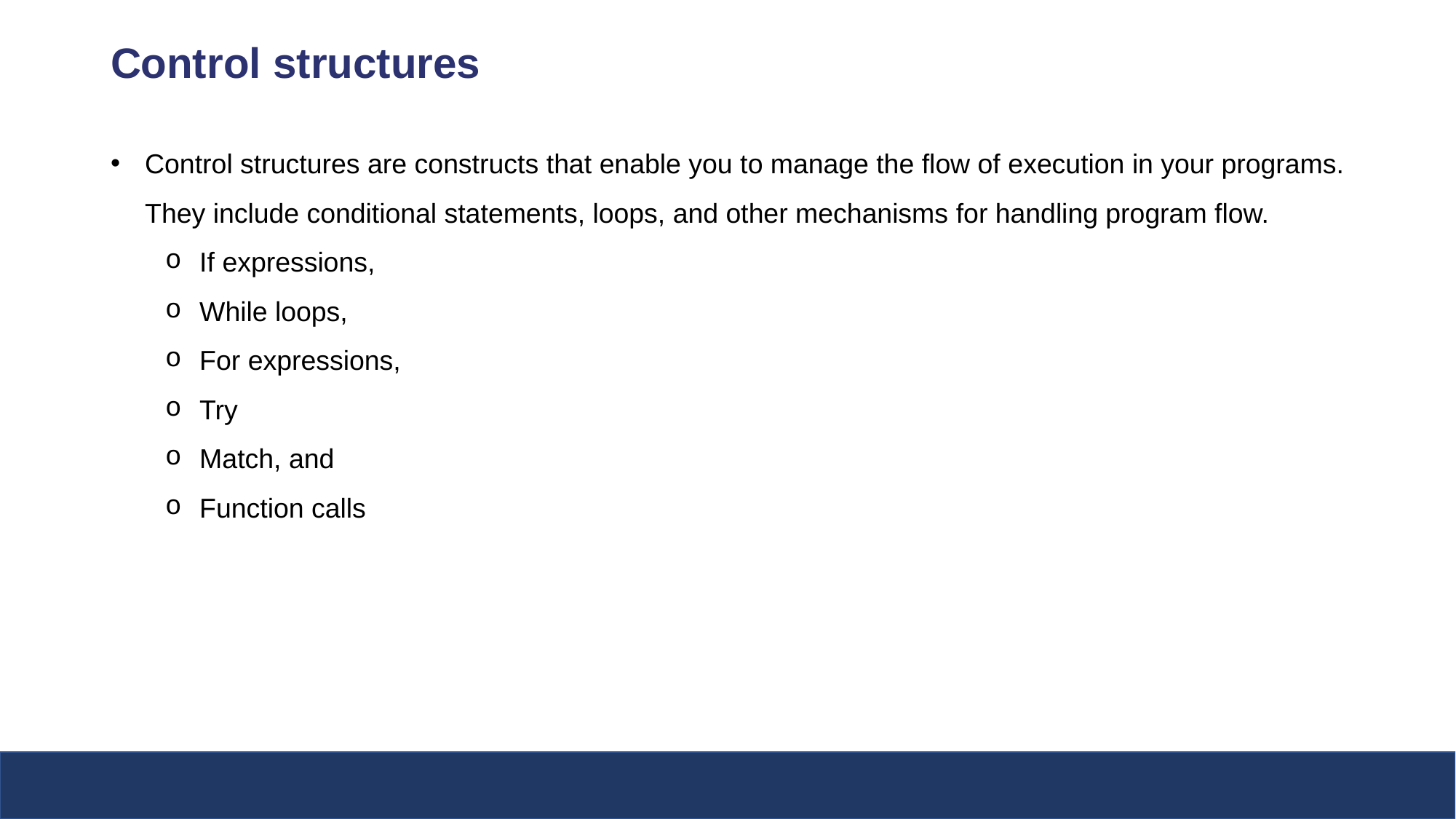

Control structures
Control structures are constructs that enable you to manage the flow of execution in your programs. They include conditional statements, loops, and other mechanisms for handling program flow.
If expressions,
While loops,
For expressions,
Try
Match, and
Function calls
3